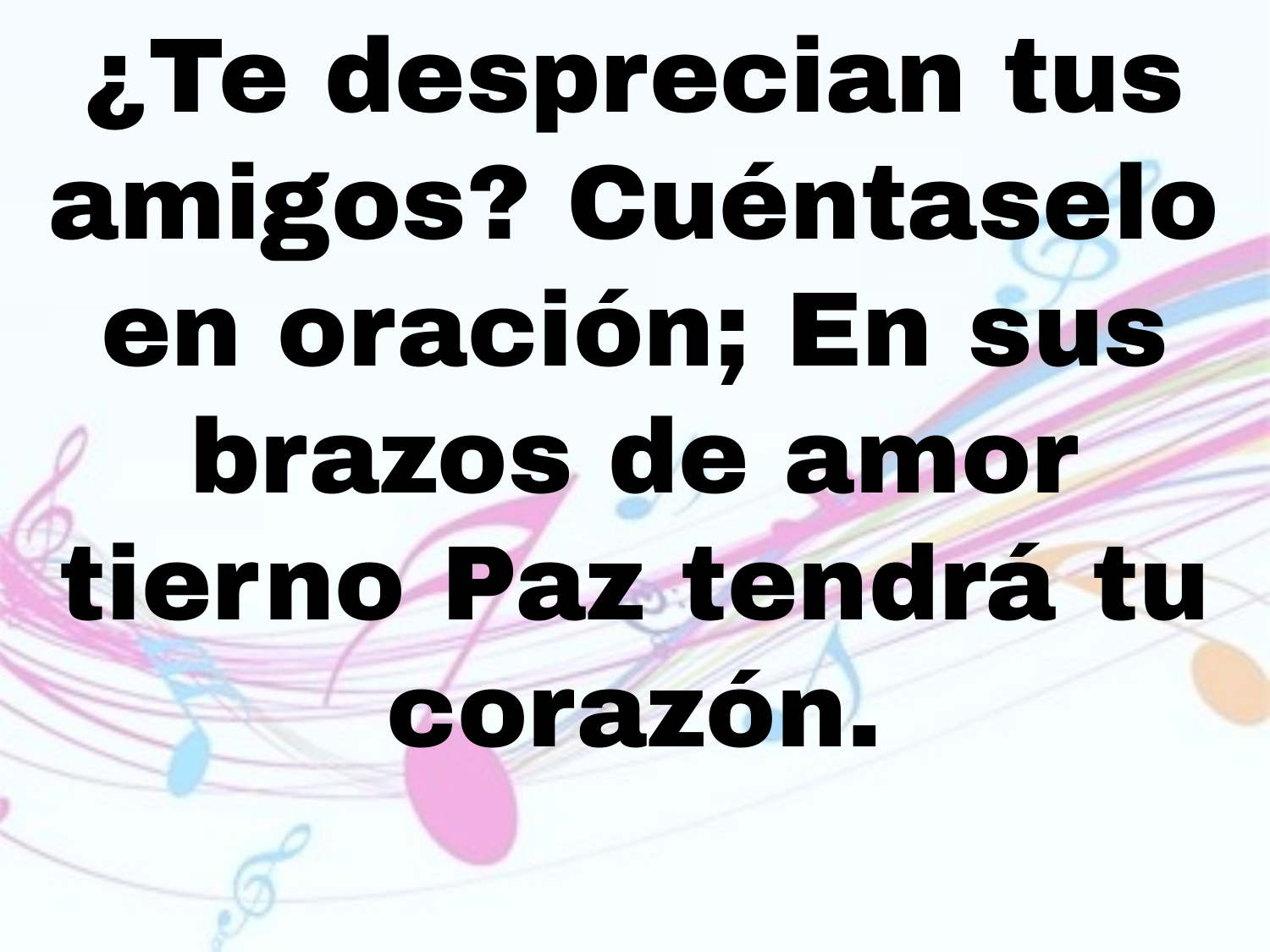

¿Te desprecian tus amigos? Cuéntaselo en oración; En sus brazos de amor tierno Paz tendrá tu corazón.